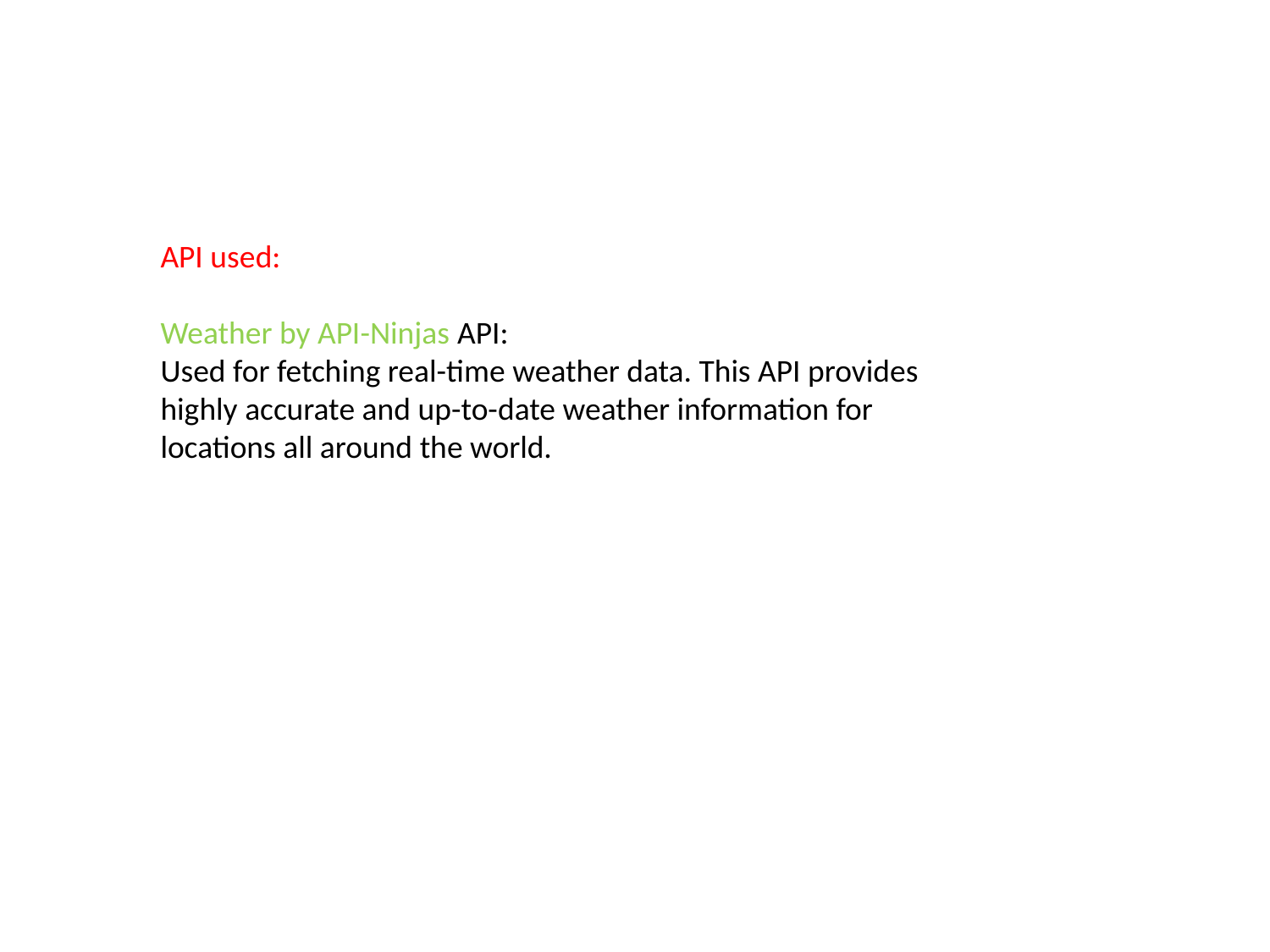

API used:

Weather by API-Ninjas API:
Used for fetching real-time weather data. This API provides highly accurate and up-to-date weather information for locations all around the world.